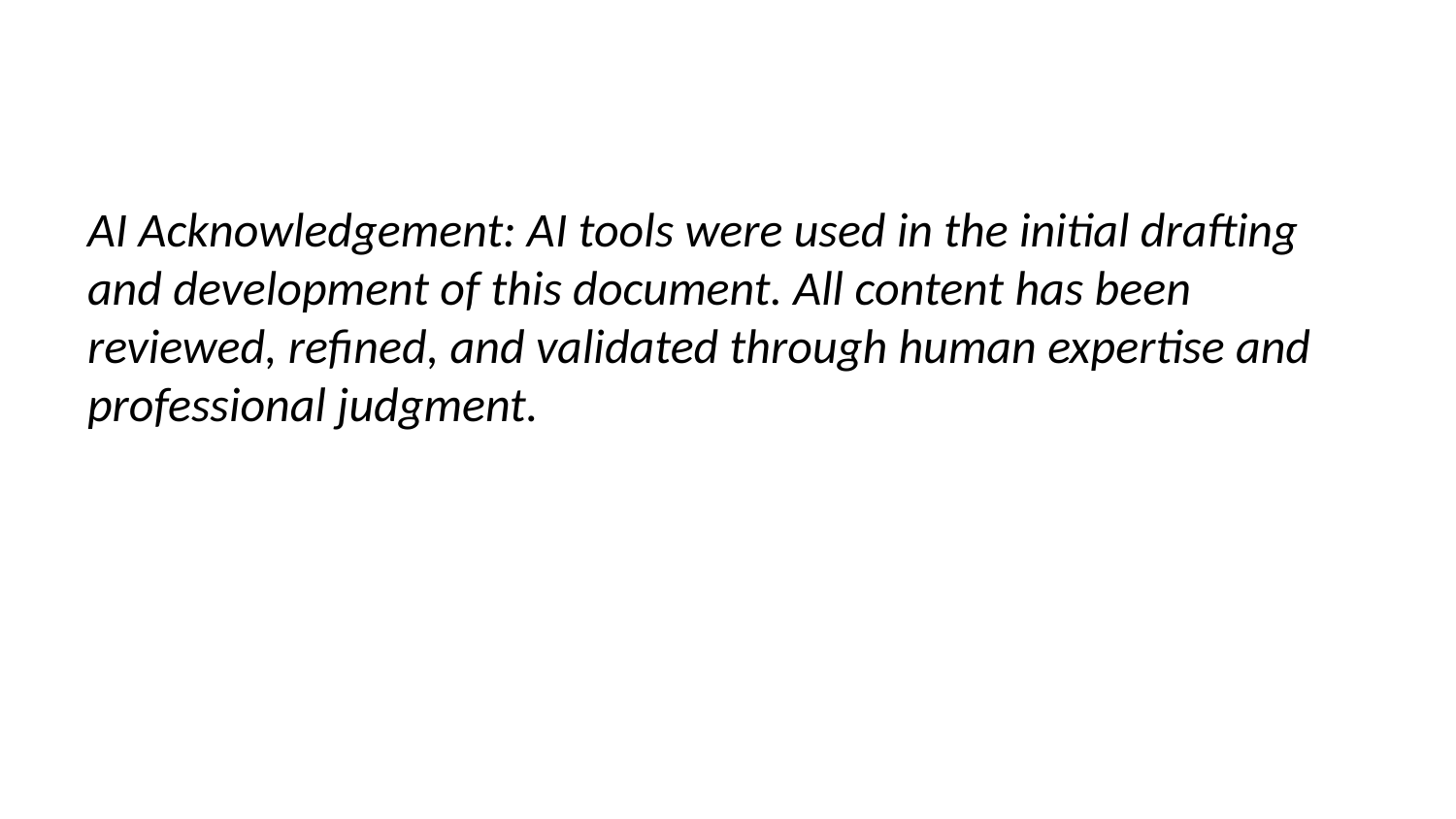

AI Acknowledgement: AI tools were used in the initial drafting and development of this document. All content has been reviewed, refined, and validated through human expertise and professional judgment.